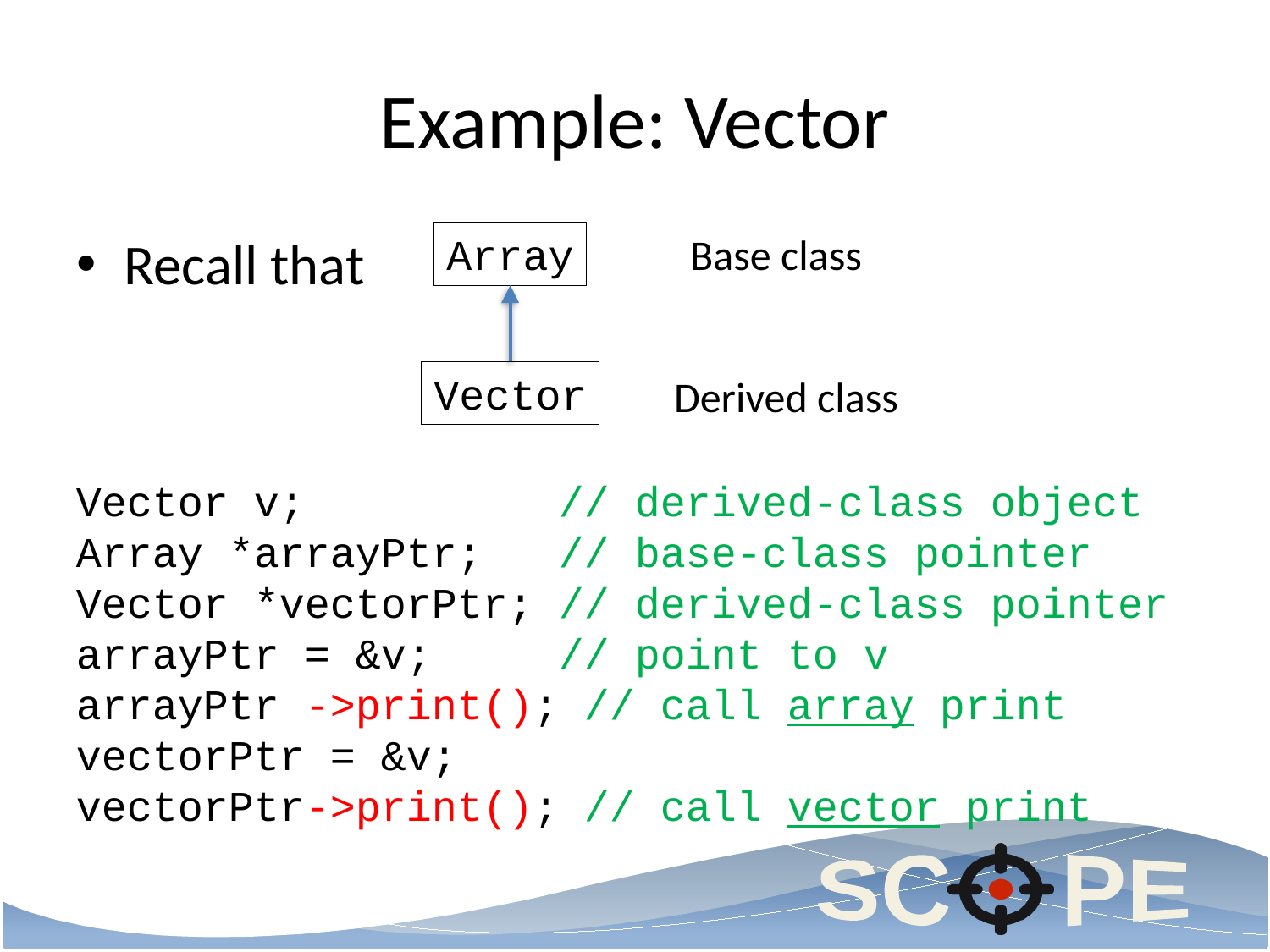

# Example: Vector
Base class
Recall that

Array
Vector
Derived class
Vector v;          // derived-class object
Array *arrayPtr;   // base-class pointer
Vector *vectorPtr; // derived-class pointer
arrayPtr = &v;     // point to v
arrayPtr ->print(); // call array print
vectorPtr = &v;
vectorPtr->print(); // call vector print